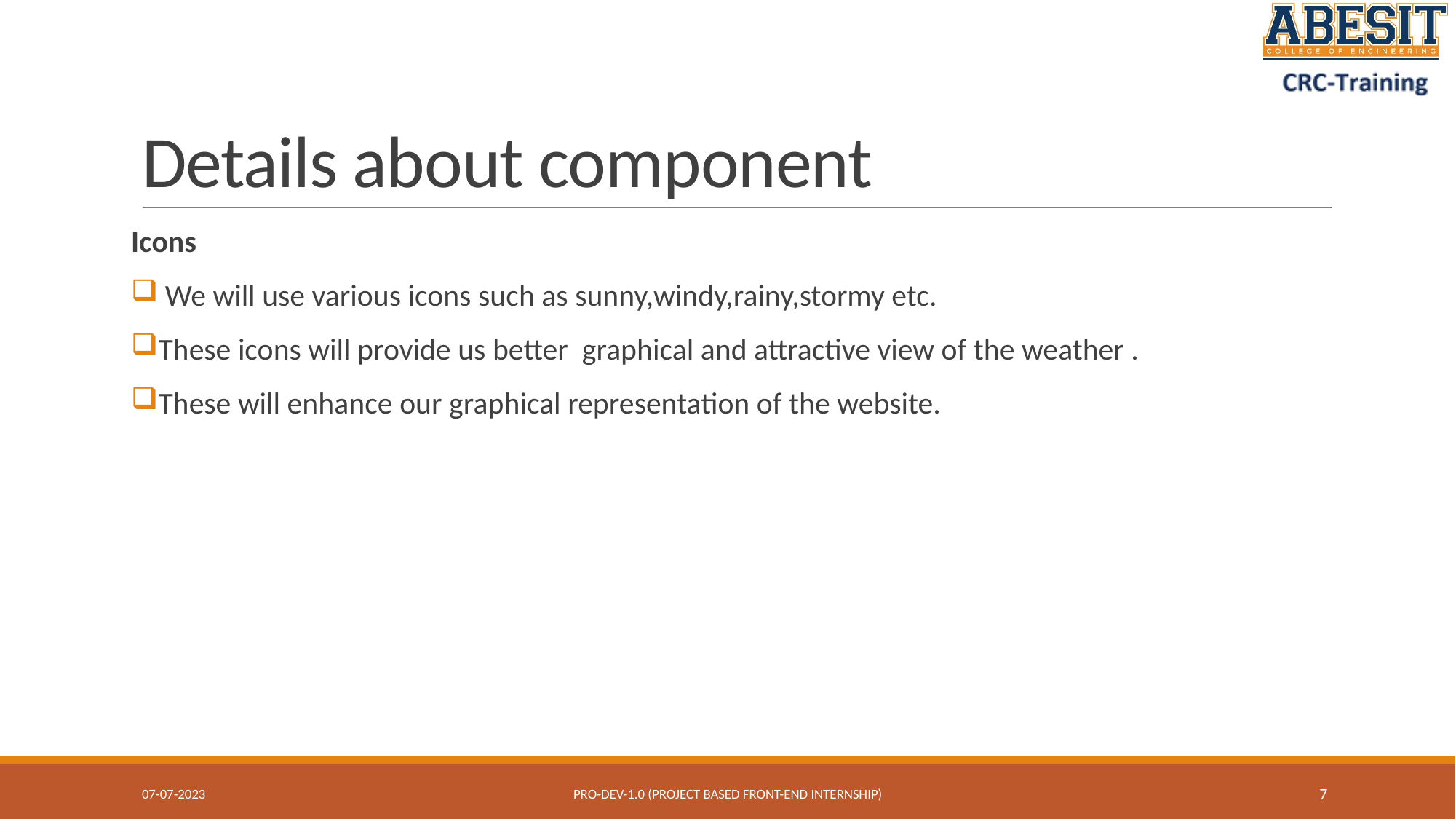

# Details about component
Icons
 We will use various icons such as sunny,windy,rainy,stormy etc.
These icons will provide us better  graphical and attractive view of the weather .
These will enhance our graphical representation of the website.
07-07-2023
Pro-Dev-1.0 (project based front-end internship)
7